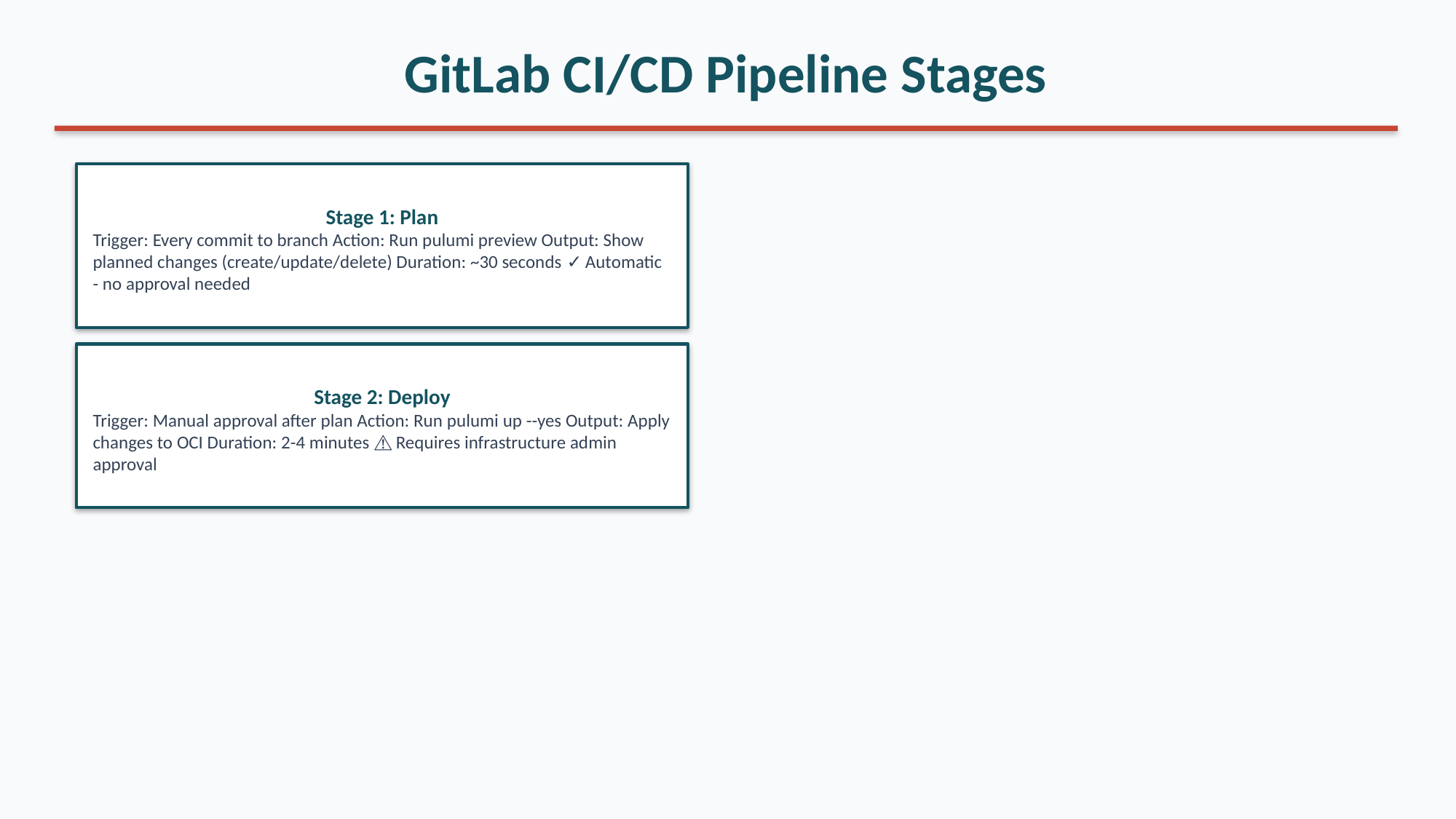

GitLab CI/CD Pipeline Stages

Stage 1: Plan
Trigger: Every commit to branch Action: Run pulumi preview Output: Show planned changes (create/update/delete) Duration: ~30 seconds ✓ Automatic - no approval needed
Stage 2: Deploy
Trigger: Manual approval after plan Action: Run pulumi up --yes Output: Apply changes to OCI Duration: 2-4 minutes ⚠ Requires infrastructure admin approval